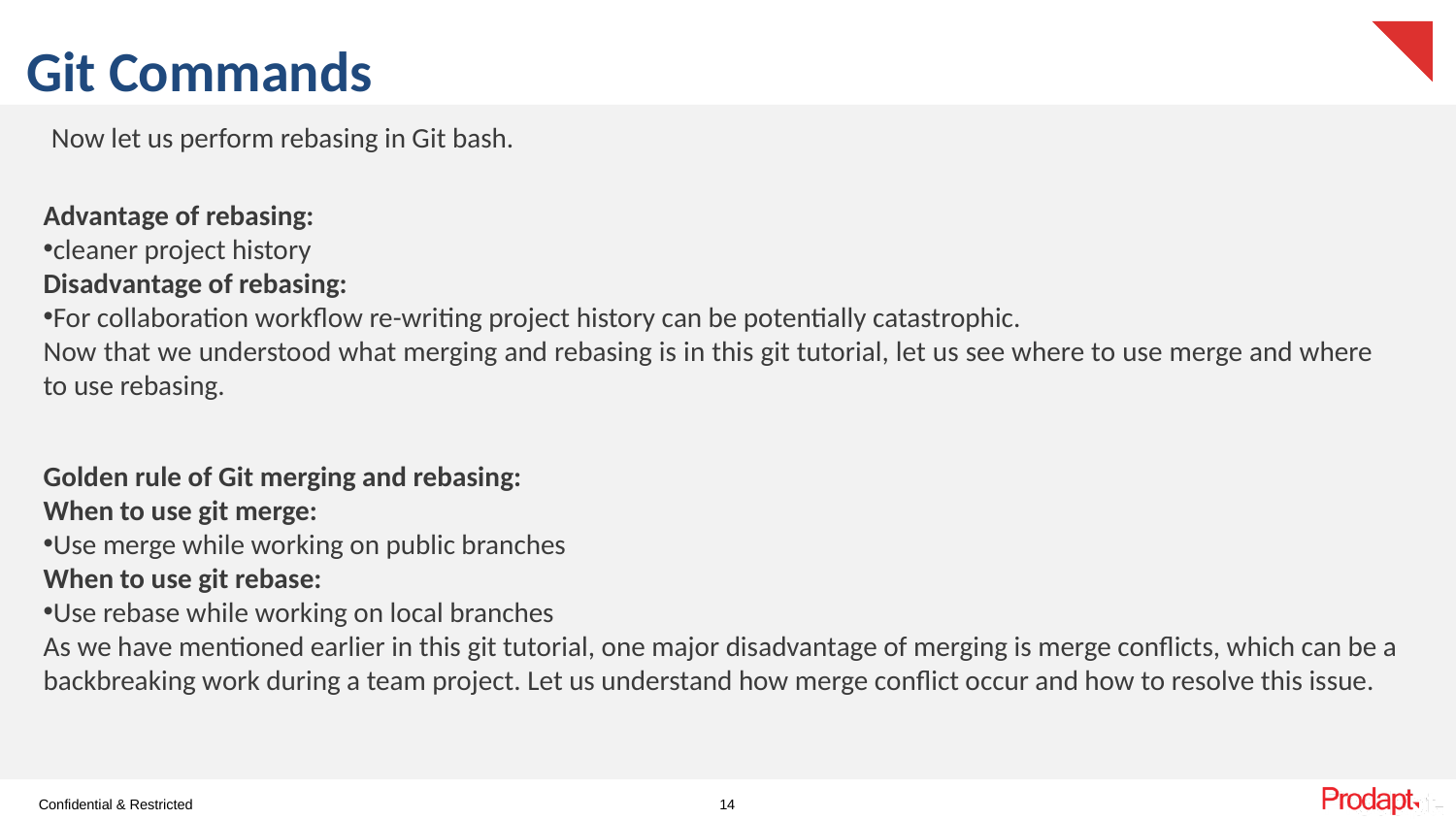

# Git Commands
Now let us perform rebasing in Git bash.
Advantage of rebasing:
cleaner project history
Disadvantage of rebasing:
For collaboration workflow re-writing project history can be potentially catastrophic.
Now that we understood what merging and rebasing is in this git tutorial, let us see where to use merge and where to use rebasing.
Golden rule of Git merging and rebasing:
When to use git merge:
Use merge while working on public branches
When to use git rebase:
Use rebase while working on local branches
As we have mentioned earlier in this git tutorial, one major disadvantage of merging is merge conflicts, which can be a backbreaking work during a team project. Let us understand how merge conflict occur and how to resolve this issue.
14